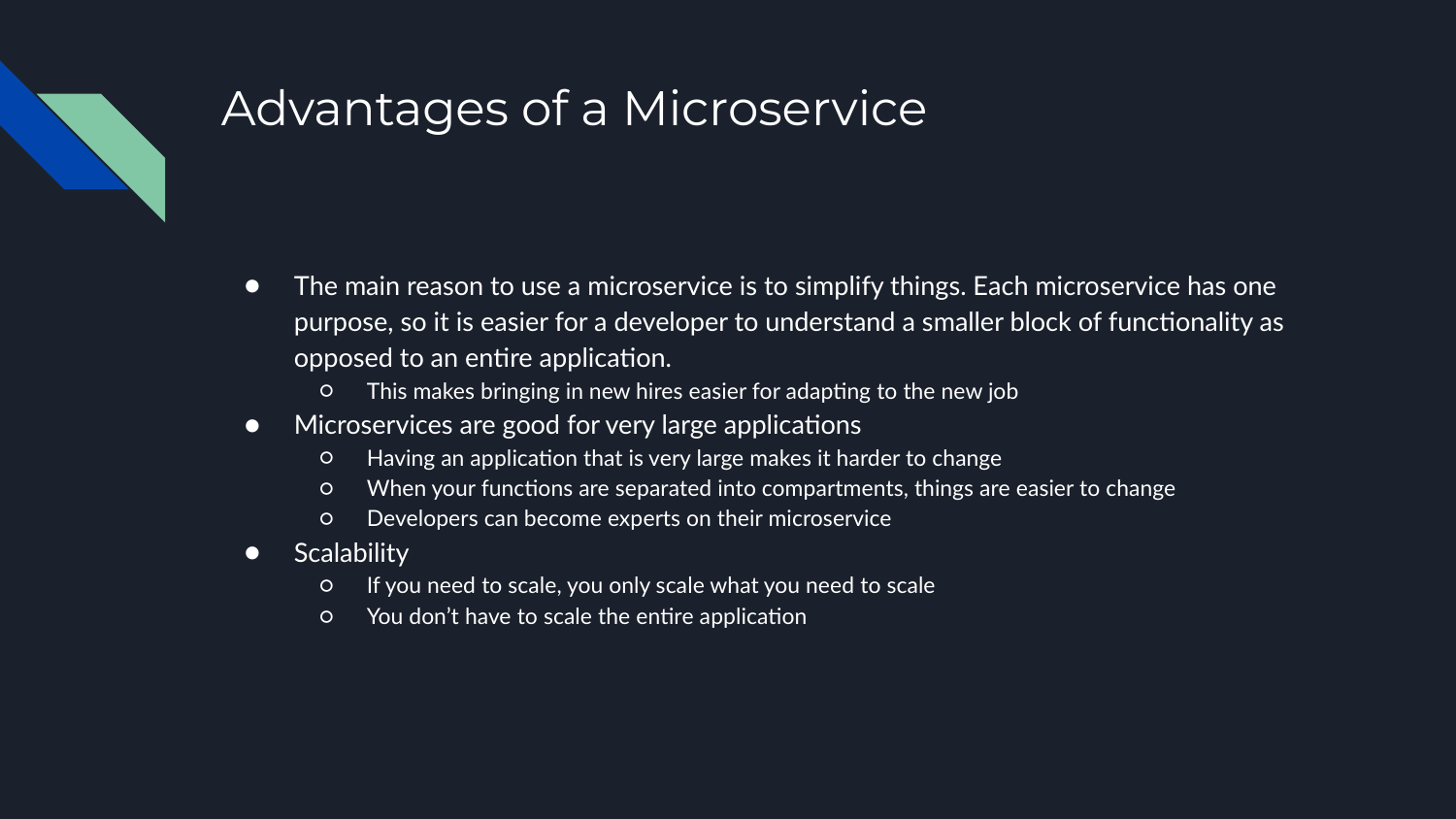

# Advantages of a Microservice
The main reason to use a microservice is to simplify things. Each microservice has one purpose, so it is easier for a developer to understand a smaller block of functionality as opposed to an entire application.
This makes bringing in new hires easier for adapting to the new job
Microservices are good for very large applications
Having an application that is very large makes it harder to change
When your functions are separated into compartments, things are easier to change
Developers can become experts on their microservice
Scalability
If you need to scale, you only scale what you need to scale
You don’t have to scale the entire application